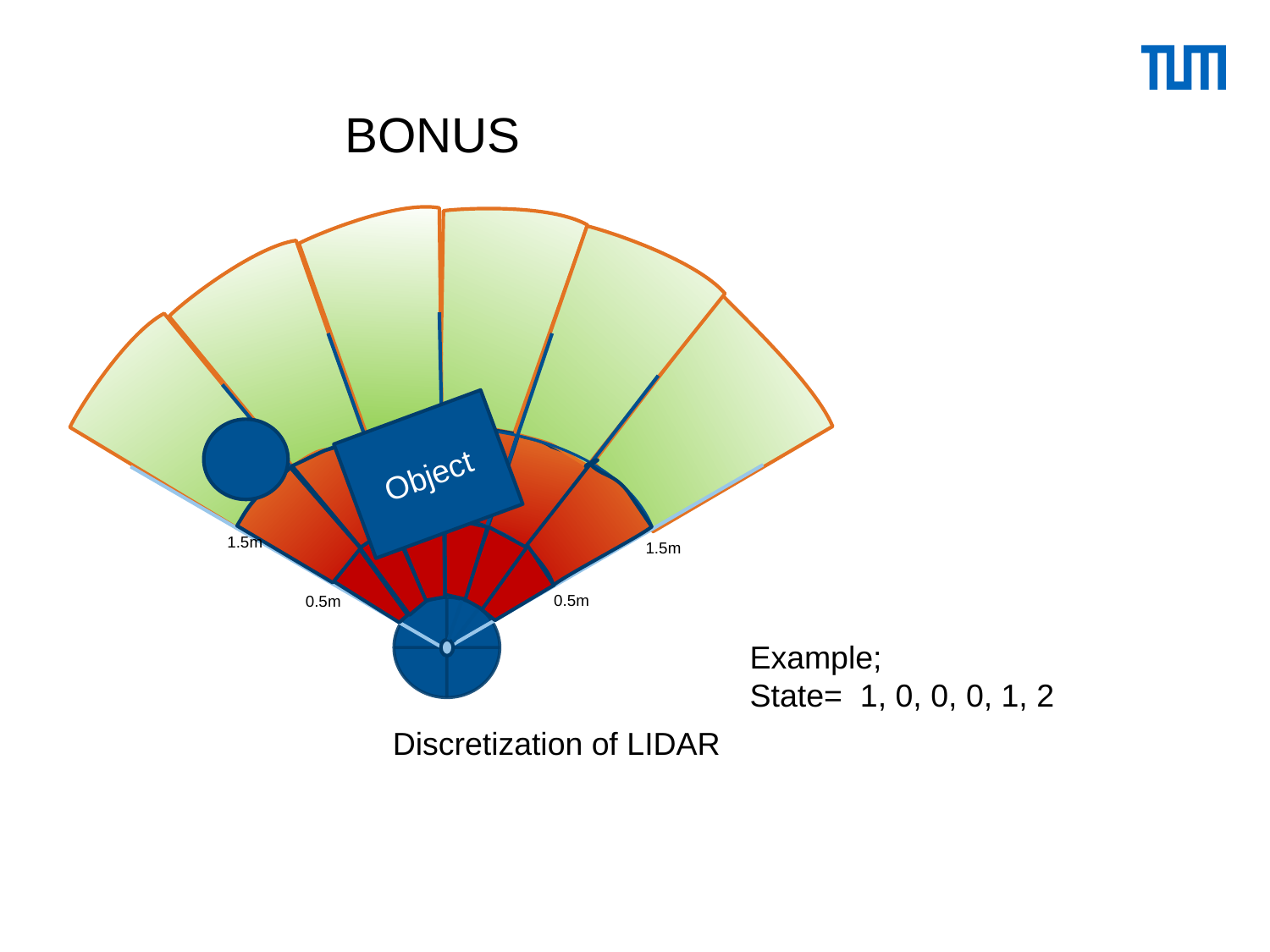

BONUS

1.5m
1.5m
0.5m
0.5m
Object

Example;
State=  1, 0, 0, 0, 1, 2
Discretization of LIDAR